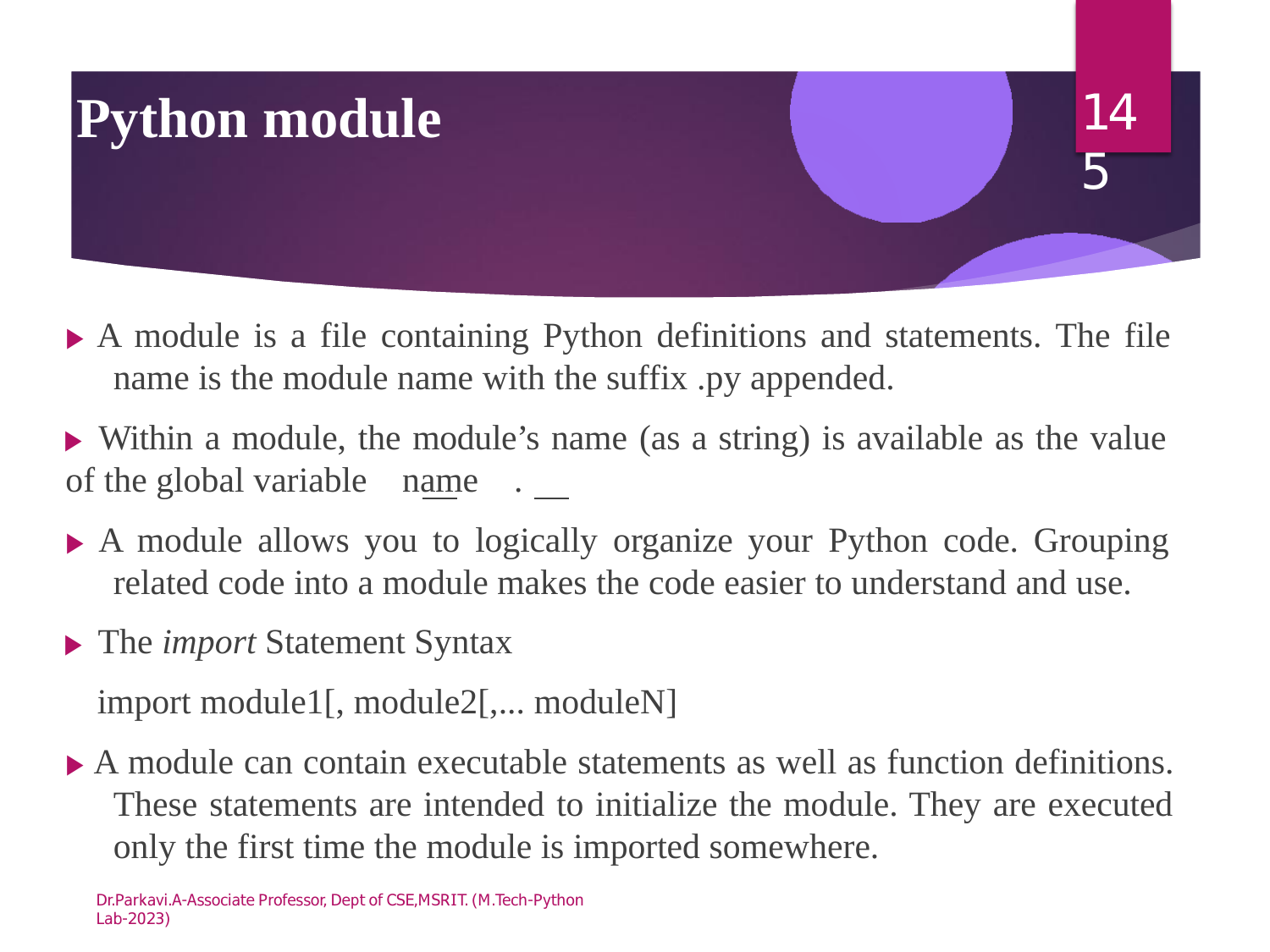

# Python module
145
▶ A module is a file containing Python definitions and statements. The file  name is the module name with the suffix .py appended.
▶ Within a module, the module’s name (as a string) is available as the value
of the global variable   name  .
▶ A module allows you to logically organize your Python code. Grouping  related code into a module makes the code easier to understand and use.
▶ The import Statement Syntax
import module1[, module2[,... moduleN]
▶ A module can contain executable statements as well as function definitions.  These statements are intended to initialize the module. They are executed  only the first time the module is imported somewhere.

Dr.Parkavi.A-Associate Professor, Dept of CSE,MSRIT. (M.Tech-Python Lab-2023)